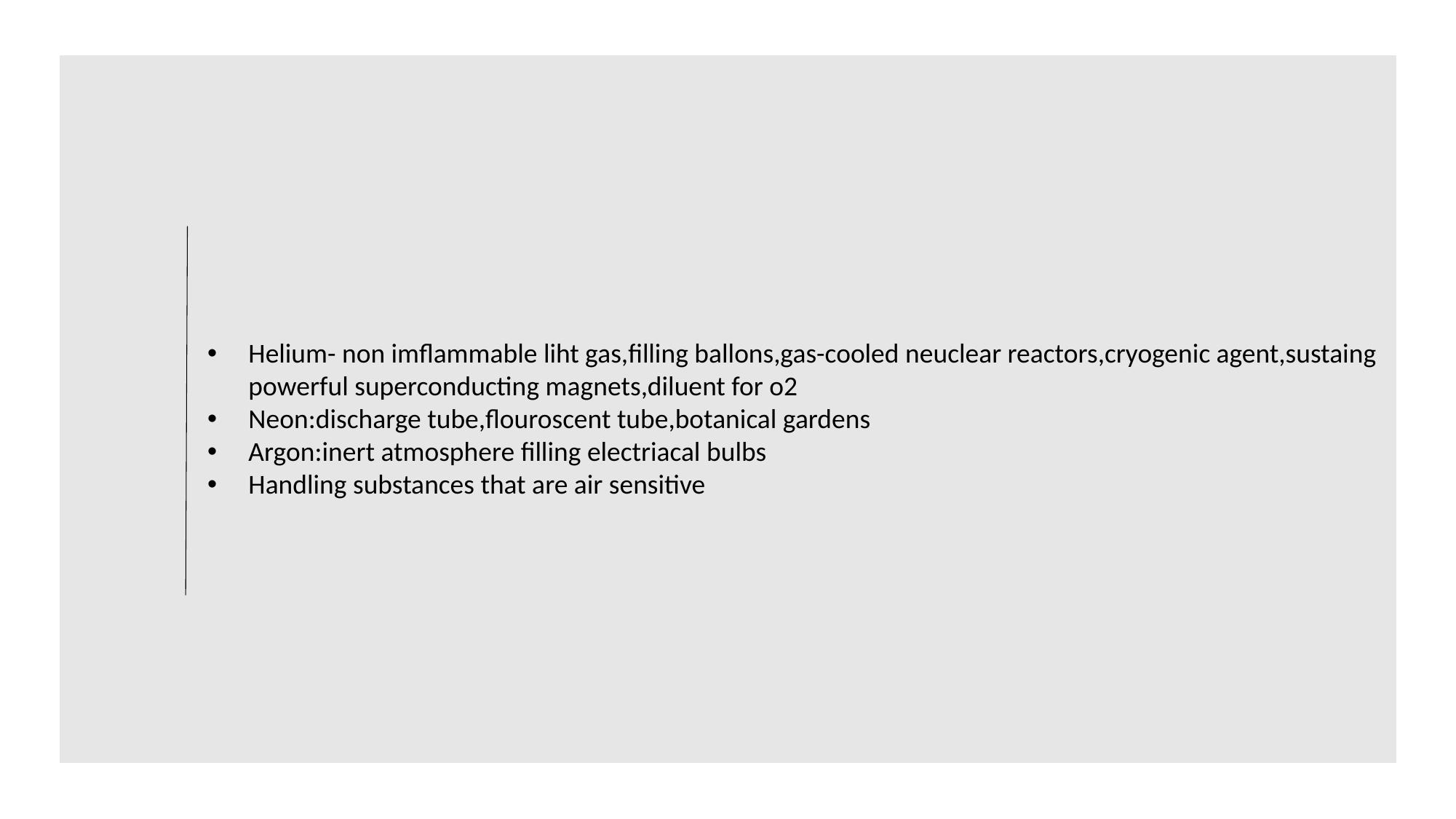

Helium- non imflammable liht gas,filling ballons,gas-cooled neuclear reactors,cryogenic agent,sustaing powerful superconducting magnets,diluent for o2
Neon:discharge tube,flouroscent tube,botanical gardens
Argon:inert atmosphere filling electriacal bulbs
Handling substances that are air sensitive